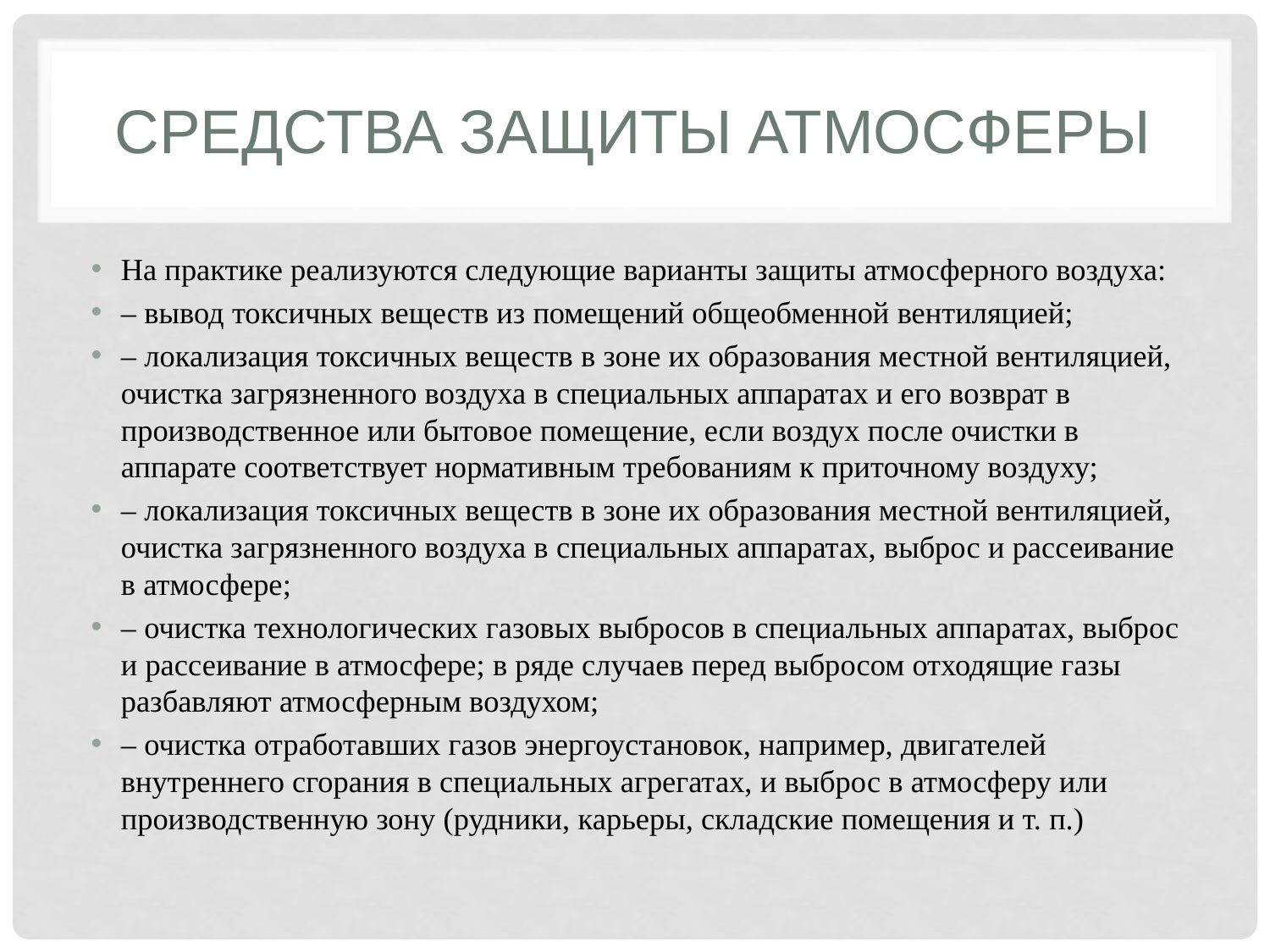

# Средства Защиты атмосферы
На практике реализуются следующие варианты защиты атмосферного воздуха:
– вывод токсичных веществ из помещений общеобменной вентиляцией;
– локализация токсичных веществ в зоне их образования местной вентиляцией, очистка загрязненного воздуха в специальных аппаратах и его возврат в производственное или бытовое помещение, если воздух после очистки в аппарате соответствует нормативным требованиям к приточному воздуху;
– локализация токсичных веществ в зоне их образования местной вентиляцией, очистка загрязненного воздуха в специальных аппаратах, выброс и рассеивание в атмосфере;
– очистка технологических газовых выбросов в специальных аппаратах, выброс и рассеивание в атмосфере; в ряде случаев перед выбросом отходящие газы разбавляют атмосферным воздухом;
– очистка отработавших газов энергоустановок, например, двигателей внутреннего сгорания в специальных агрегатах, и выброс в атмосферу или производственную зону (рудники, карьеры, складские помещения и т. п.)